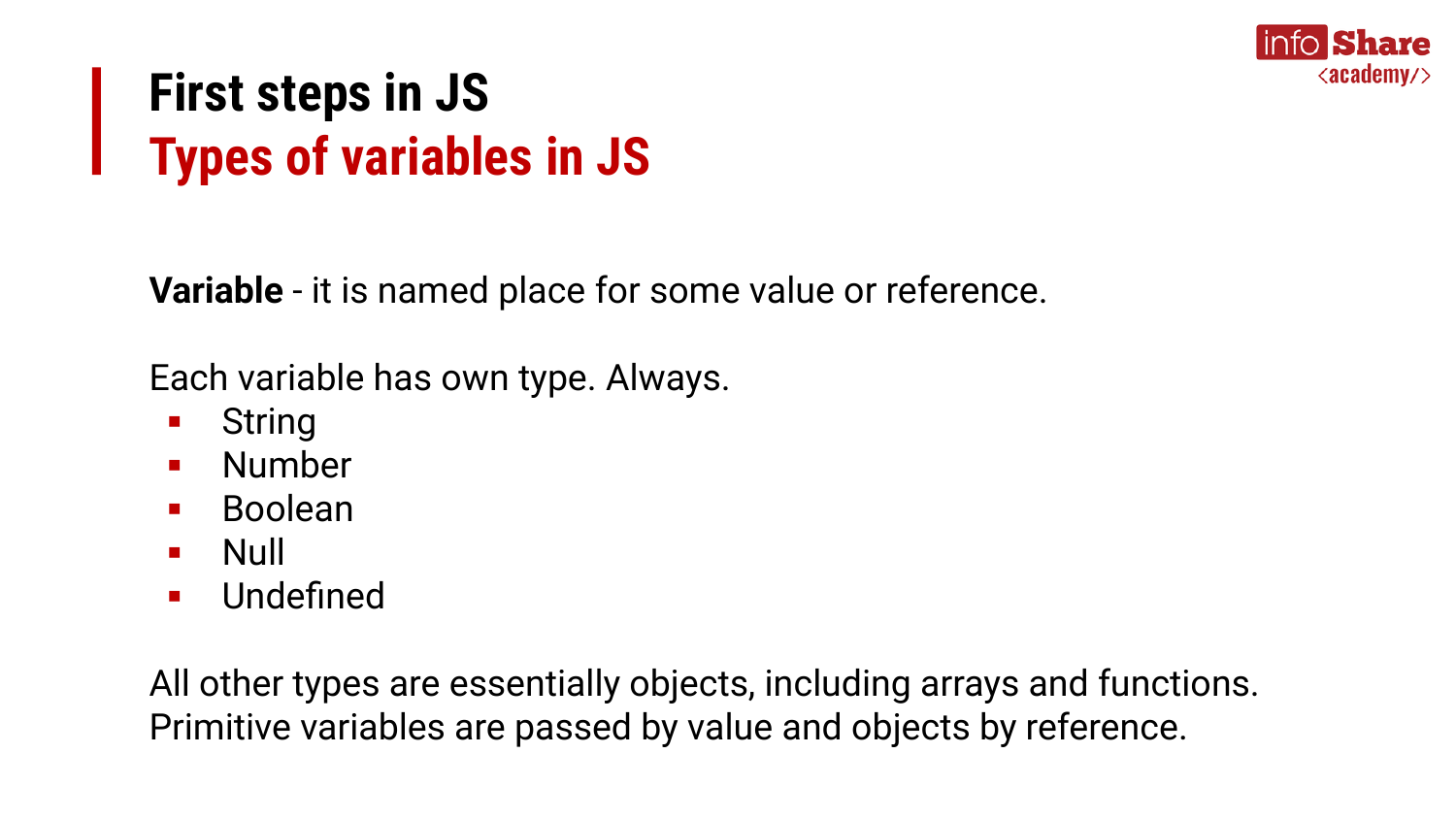

# First steps in JS
Types of variables in JS
Variable - it is named place for some value or reference.

Each variable has own type. Always.
String
Number
Boolean
Null
Undefined

All other types are essentially objects, including arrays and functions.
Primitive variables are passed by value and objects by reference.